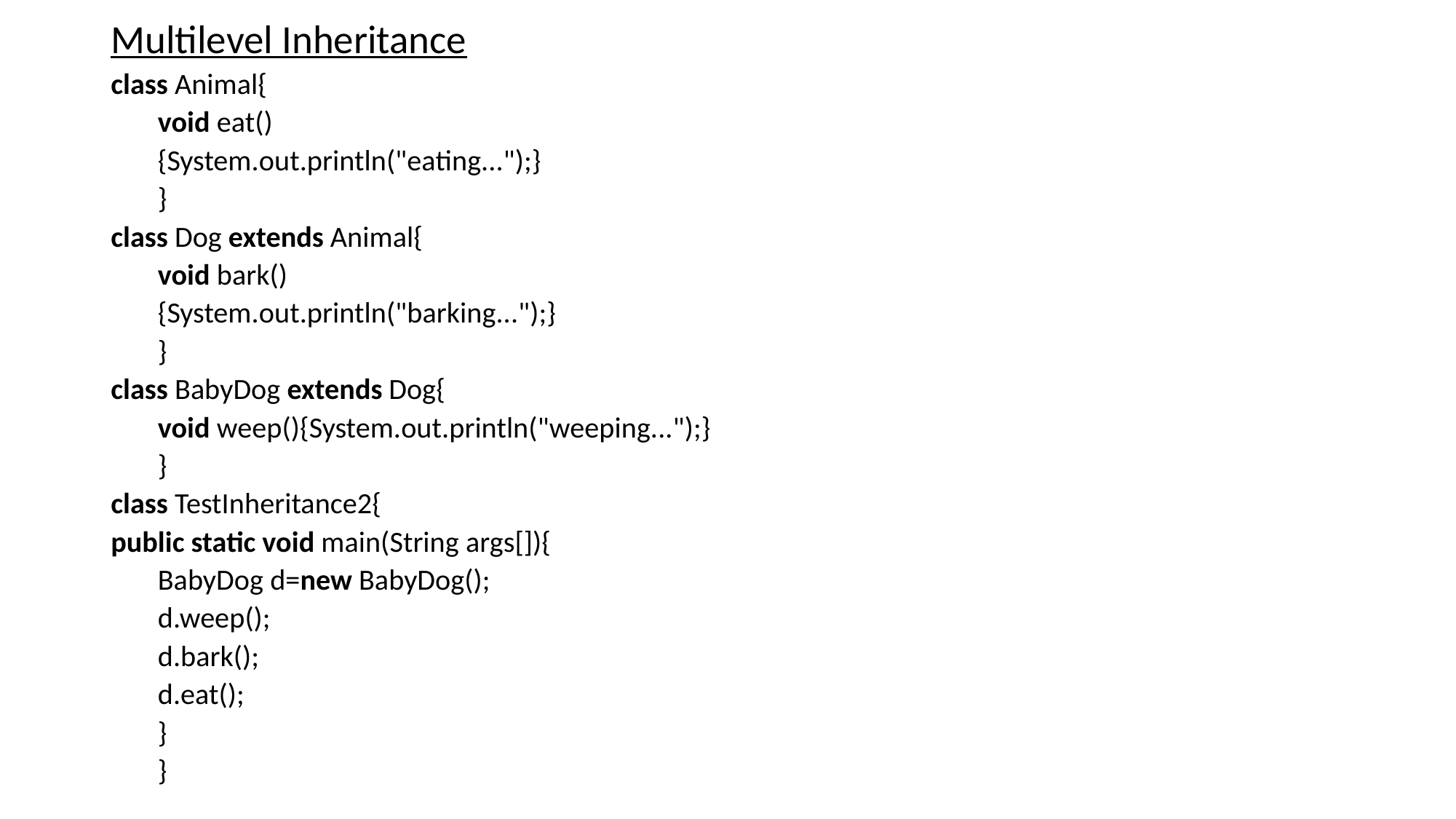

# Multilevel Inheritance
class Animal{
	void eat()
		{System.out.println("eating...");}
		}
class Dog extends Animal{
	void bark()
		{System.out.println("barking...");}
		}
class BabyDog extends Dog{
	void weep(){System.out.println("weeping...");}
		}
class TestInheritance2{
public static void main(String args[]){
	BabyDog d=new BabyDog();
		d.weep();
		d.bark();
		d.eat();
		}
		}